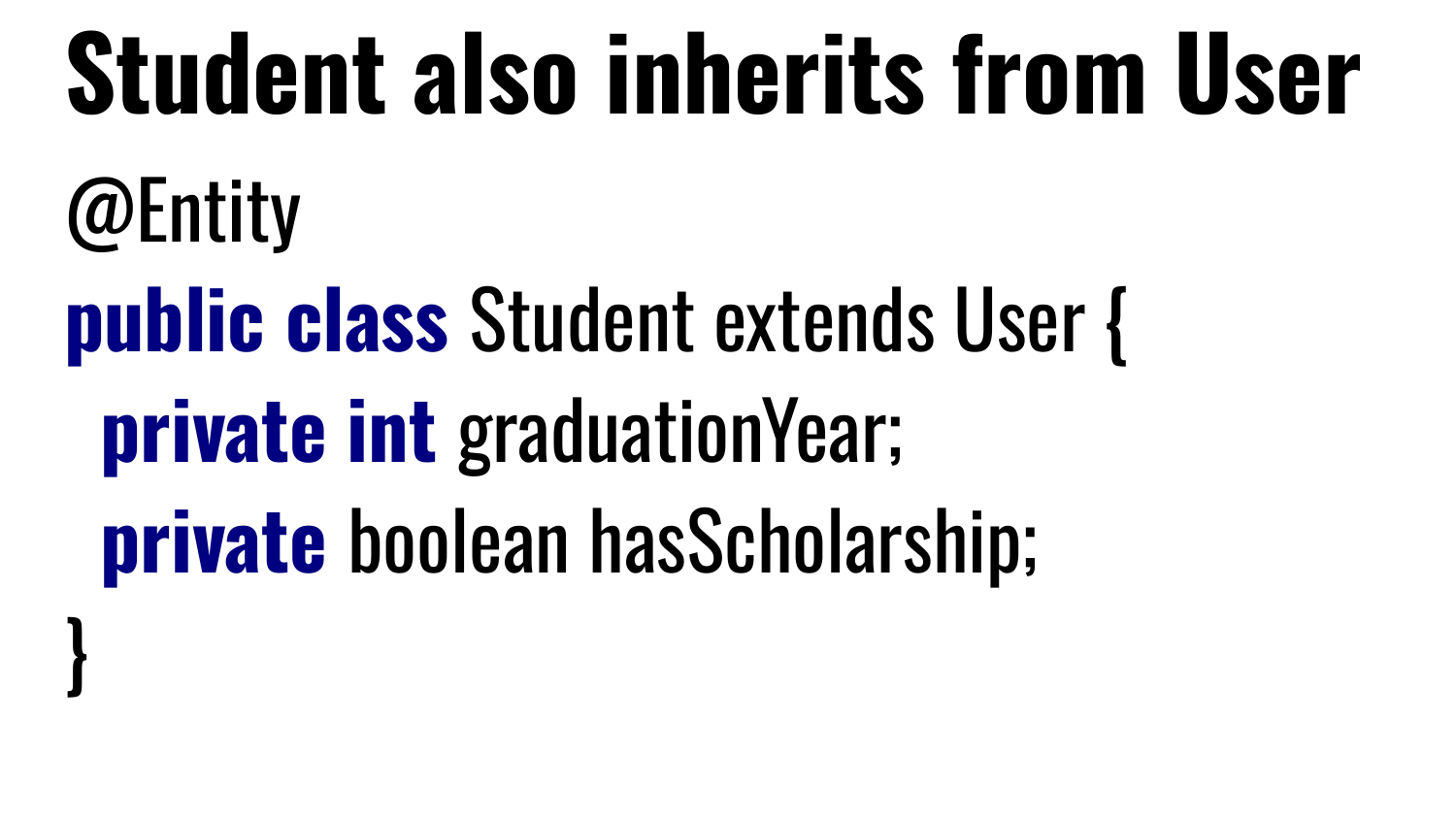

# Student also inherits from User
@Entity
public class Student extends User {
  private int graduationYear;
  private boolean hasScholarship;
}